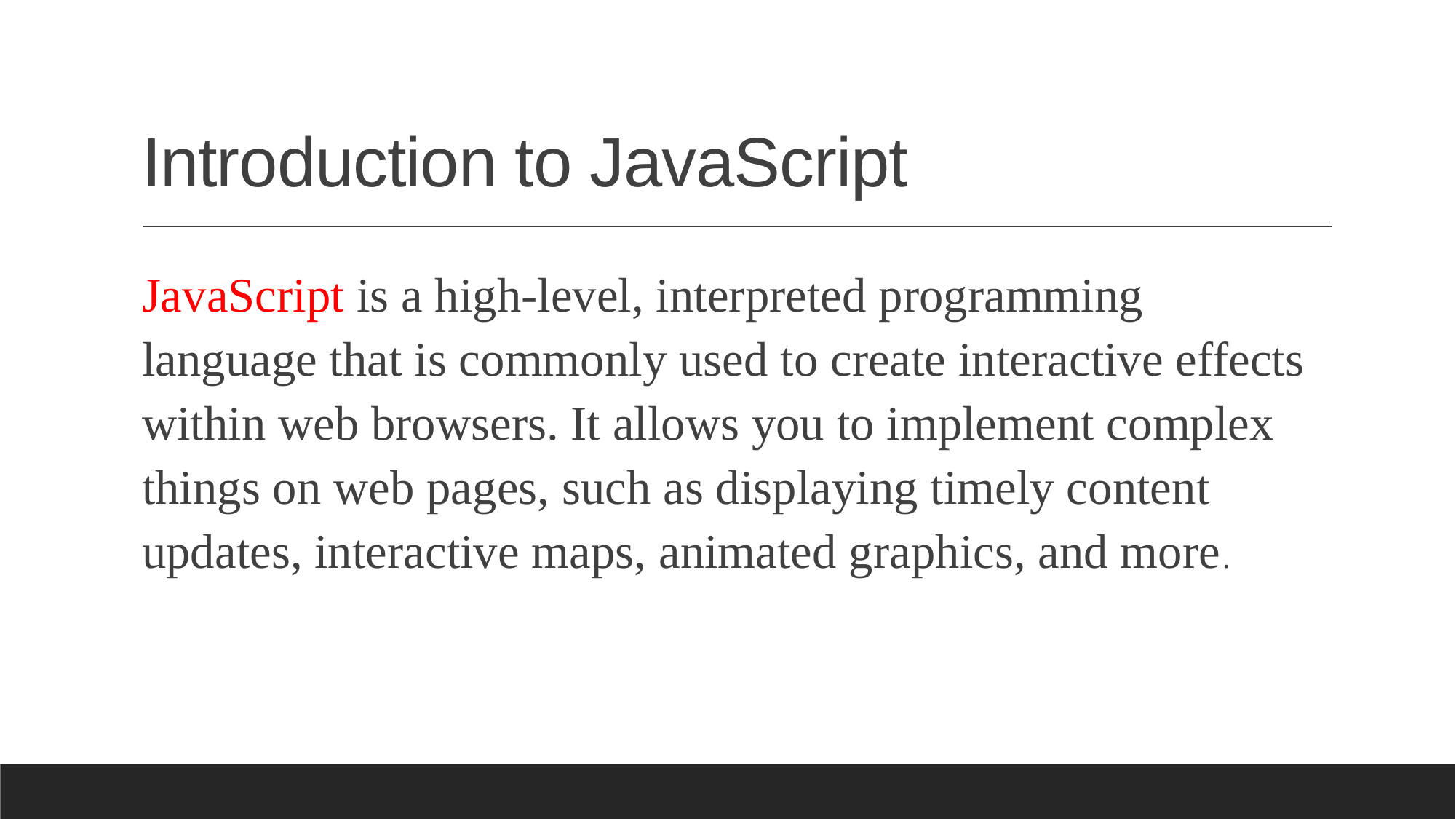

# Introduction to JavaScript
JavaScript is a high-level, interpreted programming language that is commonly used to create interactive effects within web browsers. It allows you to implement complex things on web pages, such as displaying timely content updates, interactive maps, animated graphics, and more.